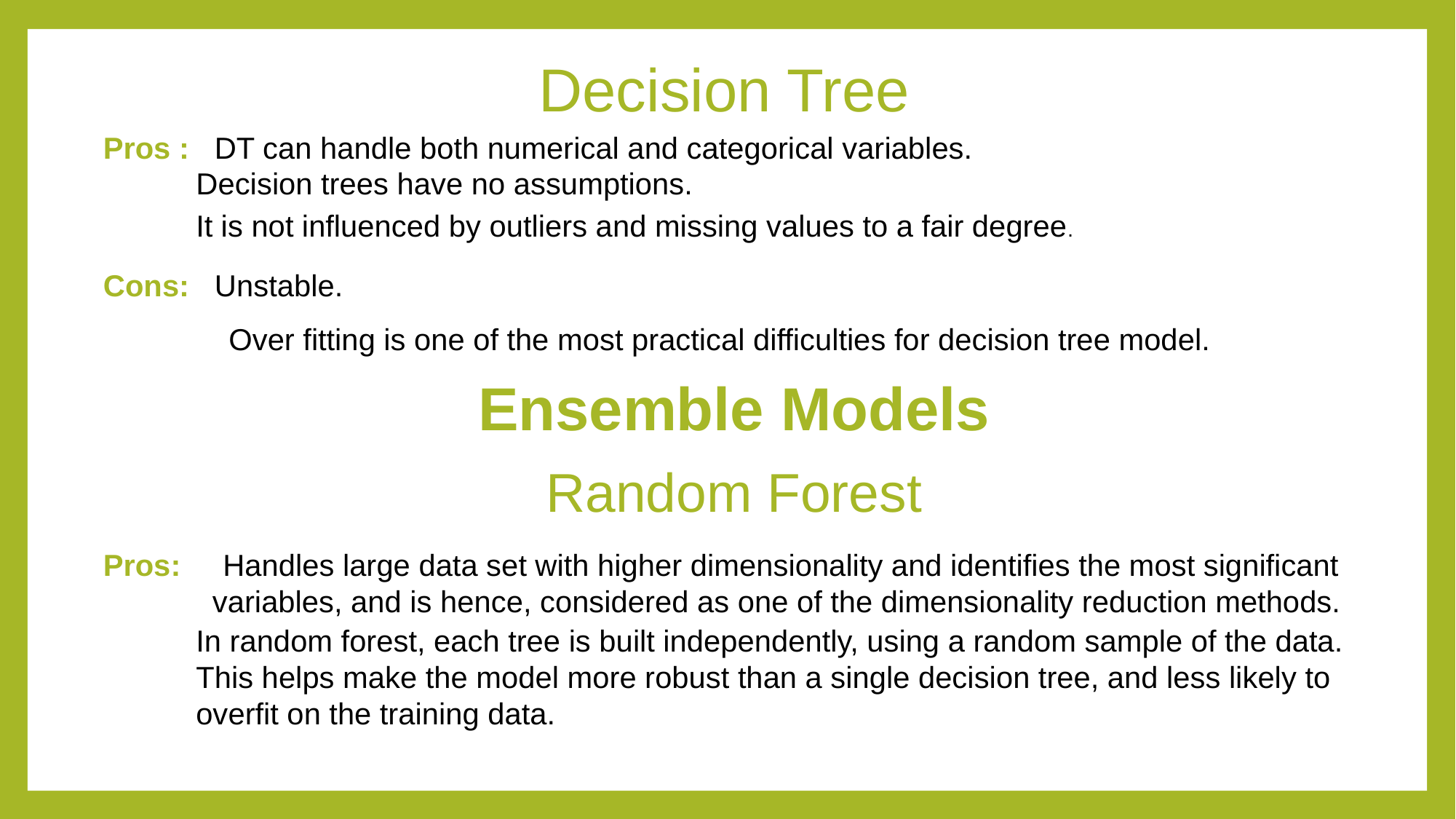

# Decision Tree
Pros :   DT can handle both numerical and categorical variables.
Decision trees have no assumptions.
It is not influenced by outliers and missing values to a fair degree.
Cons:   Unstable.
               Over fitting is one of the most practical difficulties for decision tree model.
Ensemble Models
Random Forest
Pros:     Handles large data set with higher dimensionality and identifies the most significant 	variables, and is hence, considered as one of the dimensionality reduction methods.
In random forest, each tree is built independently, using a random sample of the data. This helps make the model more robust than a single decision tree, and less likely to overfit on the training data.